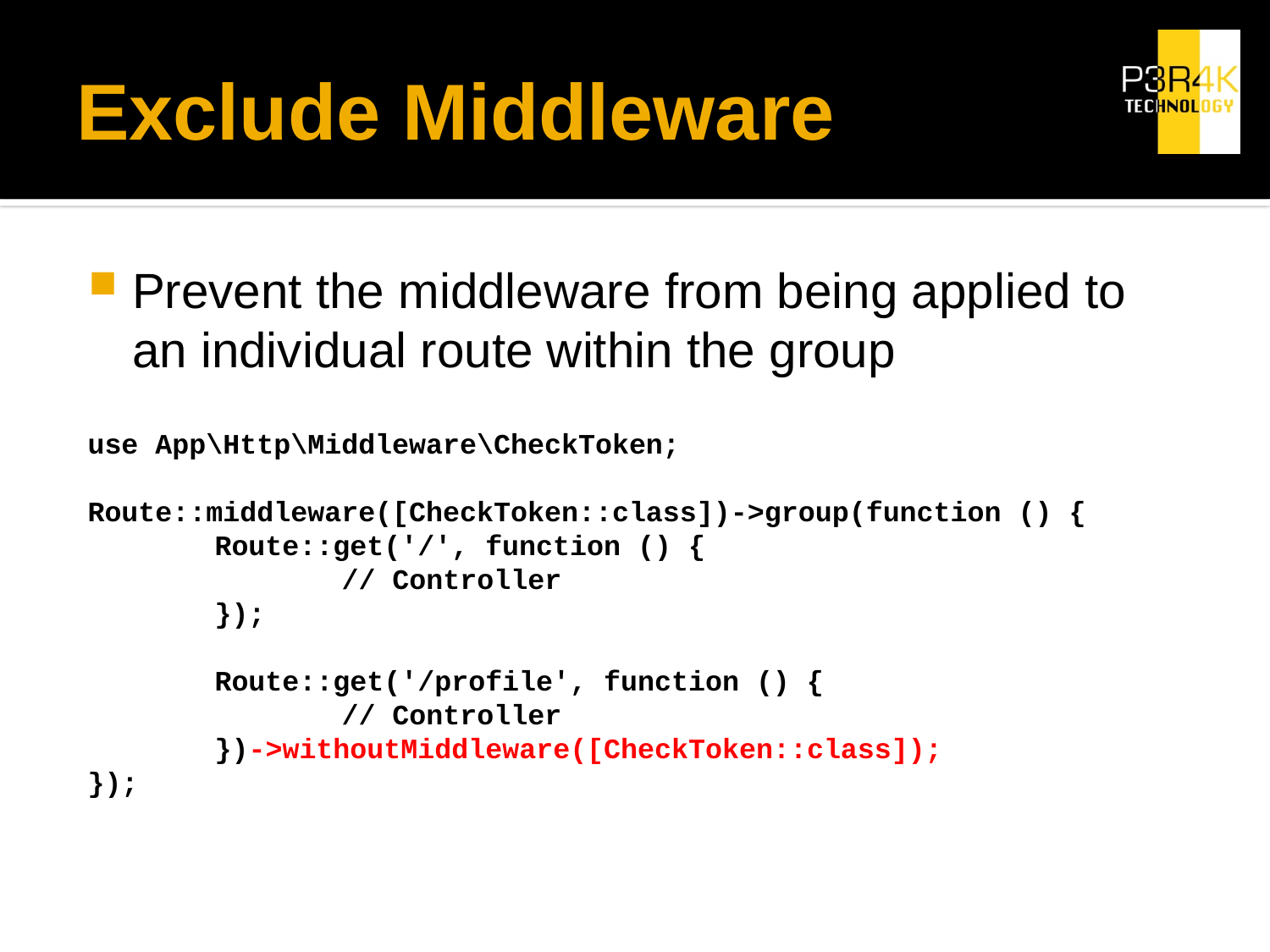

# Exclude Middleware
Prevent the middleware from being applied to an individual route within the group

use App\Http\Middleware\CheckToken;

Route::middleware([CheckToken::class])->group(function () {
	Route::get('/', function () {
		// Controller
	});

	Route::get('/profile', function () {
		// Controller
	})->withoutMiddleware([CheckToken::class]);
});